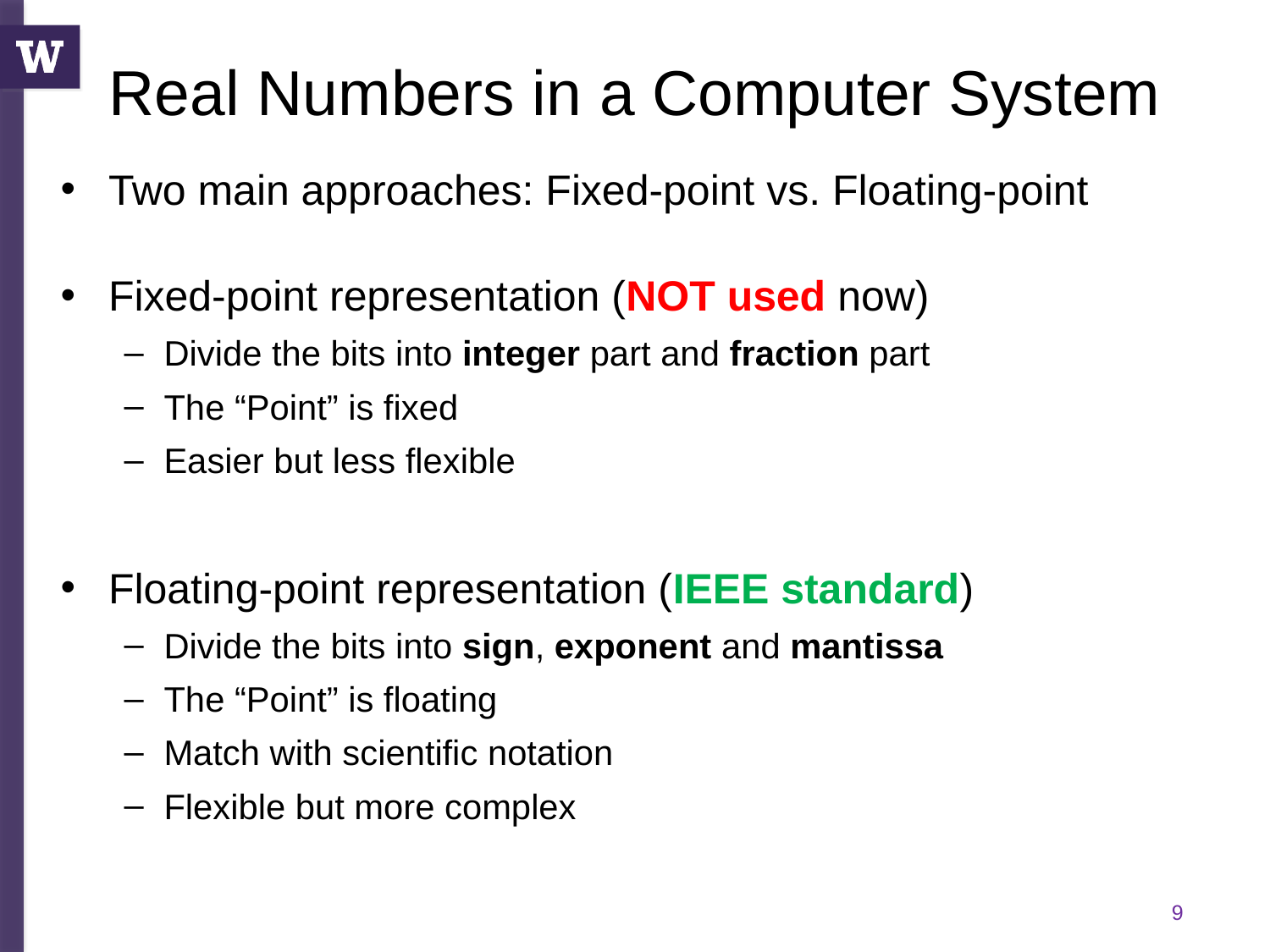

Real Numbers in a Computer System
Two main approaches: Fixed-point vs. Floating-point

Fixed-point representation (NOT used now)
Divide the bits into integer part and fraction part
The “Point” is fixed
Easier but less flexible

Floating-point representation (IEEE standard)
Divide the bits into sign, exponent and mantissa
The “Point” is floating
Match with scientific notation
Flexible but more complex